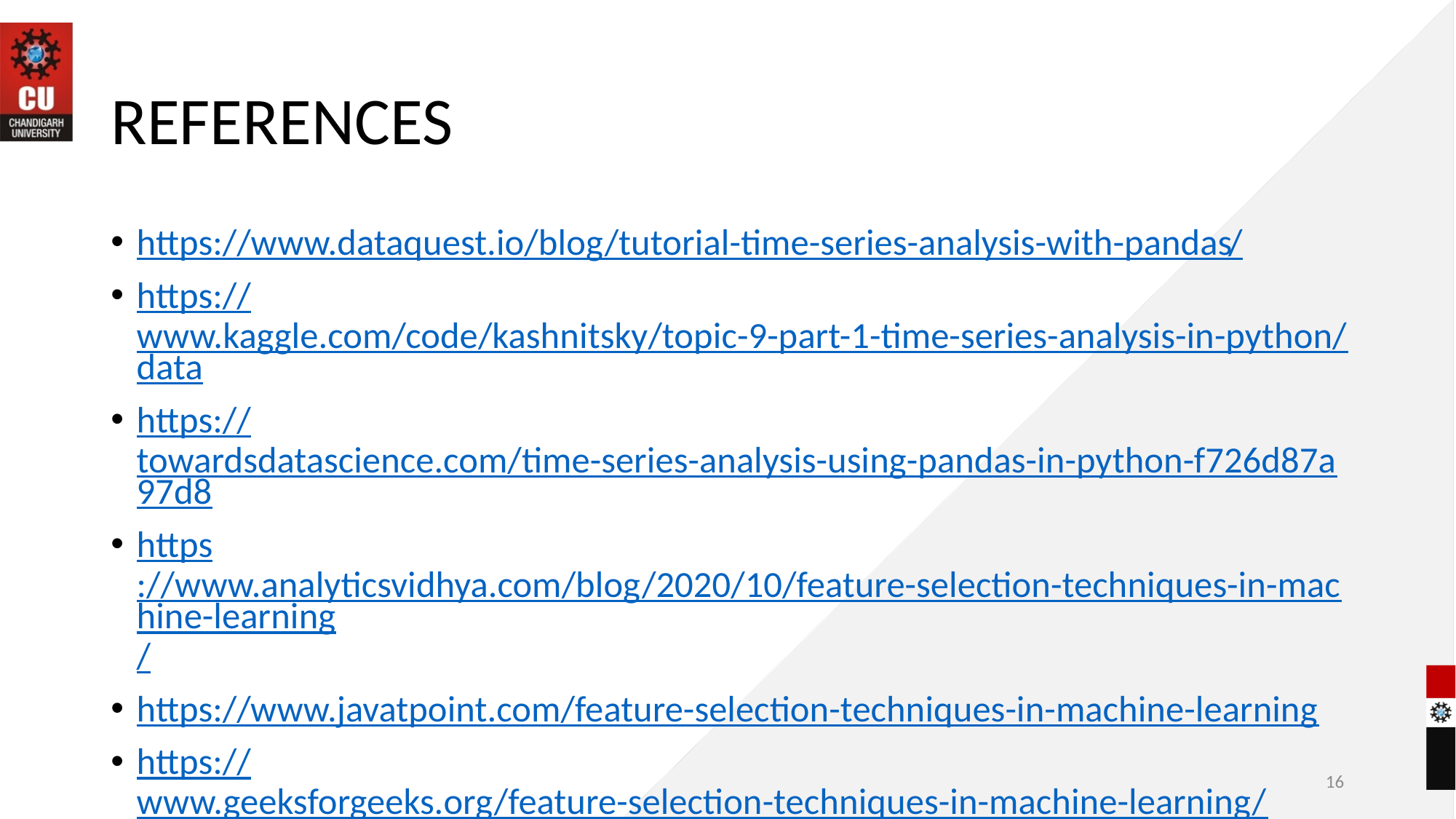

# REFERENCES
https://www.dataquest.io/blog/tutorial-time-series-analysis-with-pandas/
https://www.kaggle.com/code/kashnitsky/topic-9-part-1-time-series-analysis-in-python/data
https://towardsdatascience.com/time-series-analysis-using-pandas-in-python-f726d87a97d8
https://www.analyticsvidhya.com/blog/2020/10/feature-selection-techniques-in-machine-learning/
https://www.javatpoint.com/feature-selection-techniques-in-machine-learning
https://www.geeksforgeeks.org/feature-selection-techniques-in-machine-learning/

16